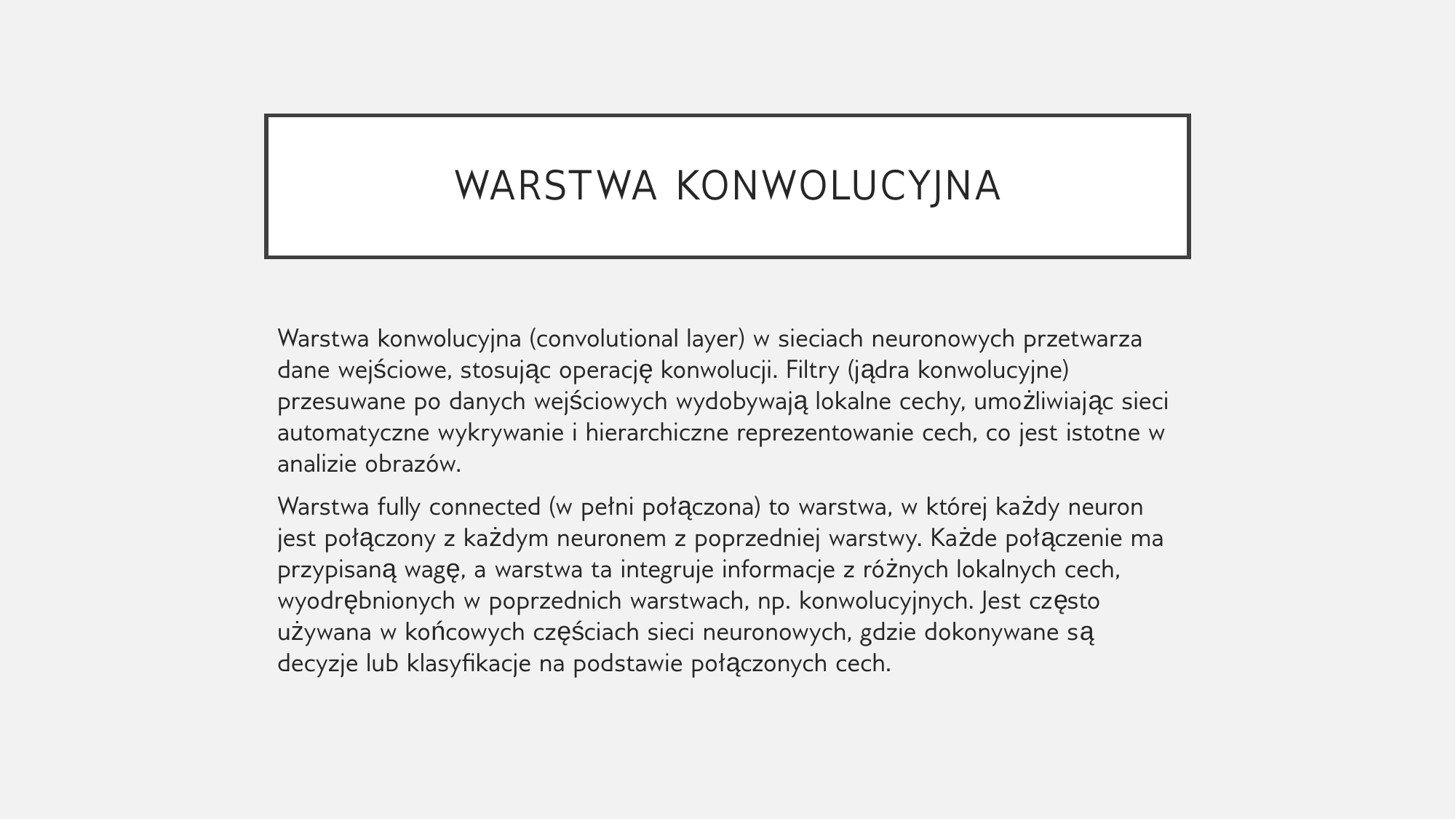

# WARSTWA KONWOLUCYJNA
Warstwa konwolucyjna (convolutional layer) w sieciach neuronowych przetwarza dane wejściowe, stosując operację konwolucji. Filtry (jądra konwolucyjne) przesuwane po danych wejściowych wydobywają lokalne cechy, umożliwiając sieci automatyczne wykrywanie i hierarchiczne reprezentowanie cech, co jest istotne w analizie obrazów.
Warstwa fully connected (w pełni połączona) to warstwa, w której każdy neuron jest połączony z każdym neuronem z poprzedniej warstwy. Każde połączenie ma przypisaną wagę, a warstwa ta integruje informacje z różnych lokalnych cech, wyodrębnionych w poprzednich warstwach, np. konwolucyjnych. Jest często używana w końcowych częściach sieci neuronowych, gdzie dokonywane są decyzje lub klasyfikacje na podstawie połączonych cech.